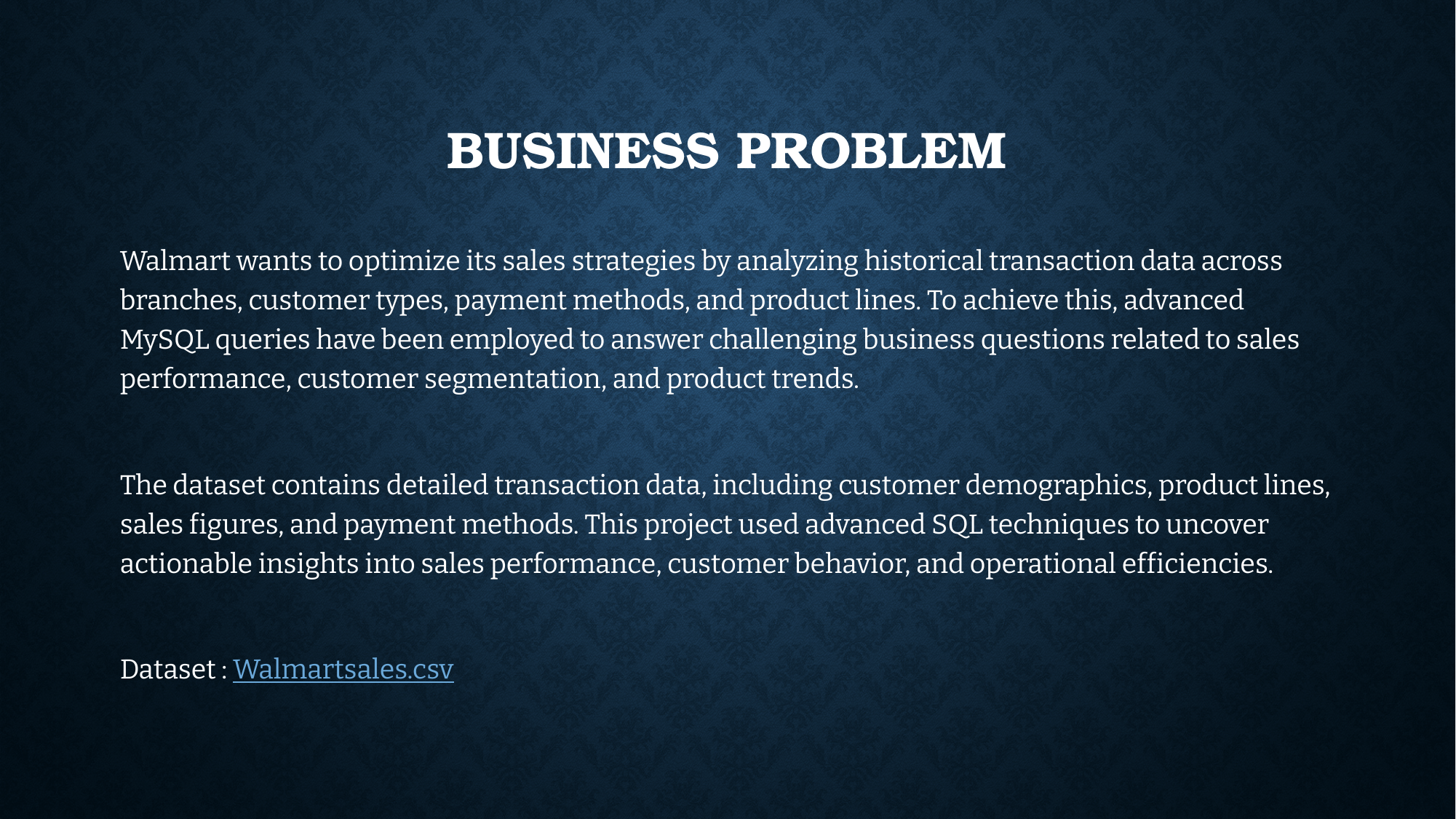

# Business Problem
Walmart wants to optimize its sales strategies by analyzing historical transaction data across branches, customer types, payment methods, and product lines. To achieve this, advanced MySQL queries have been employed to answer challenging business questions related to sales performance, customer segmentation, and product trends.

The dataset contains detailed transaction data, including customer demographics, product lines, sales figures, and payment methods. This project used advanced SQL techniques to uncover actionable insights into sales performance, customer behavior, and operational efficiencies.

Dataset : Walmartsales.csv